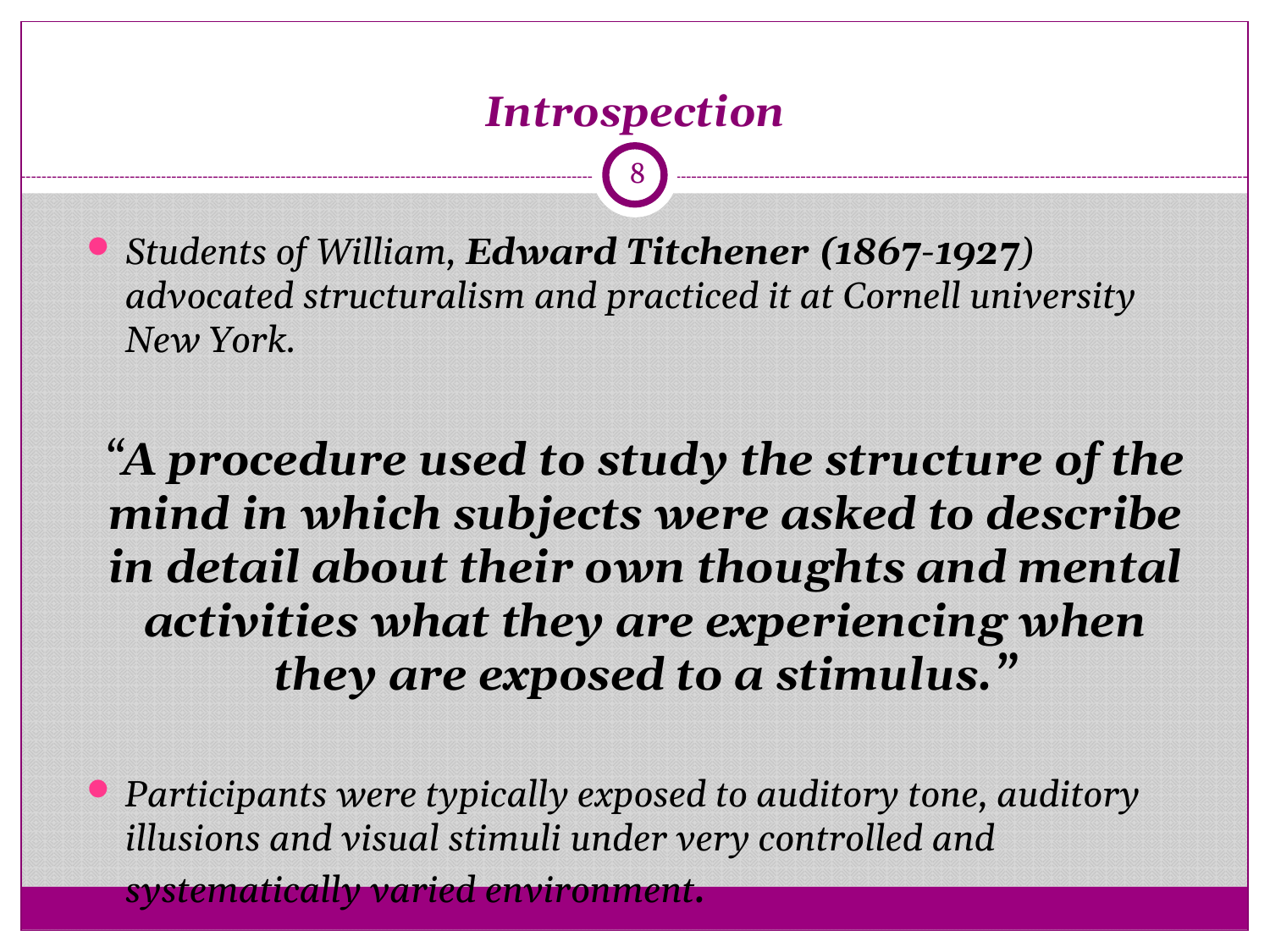

# Introspection
8
Students of William, Edward Titchener (1867-1927) advocated structuralism and practiced it at Cornell university New York.

“A procedure used to study the structure of the mind in which subjects were asked to describe in detail about their own thoughts and mental activities what they are experiencing when they are exposed to a stimulus.”

Participants were typically exposed to auditory tone, auditory illusions and visual stimuli under very controlled and systematically varied environment.